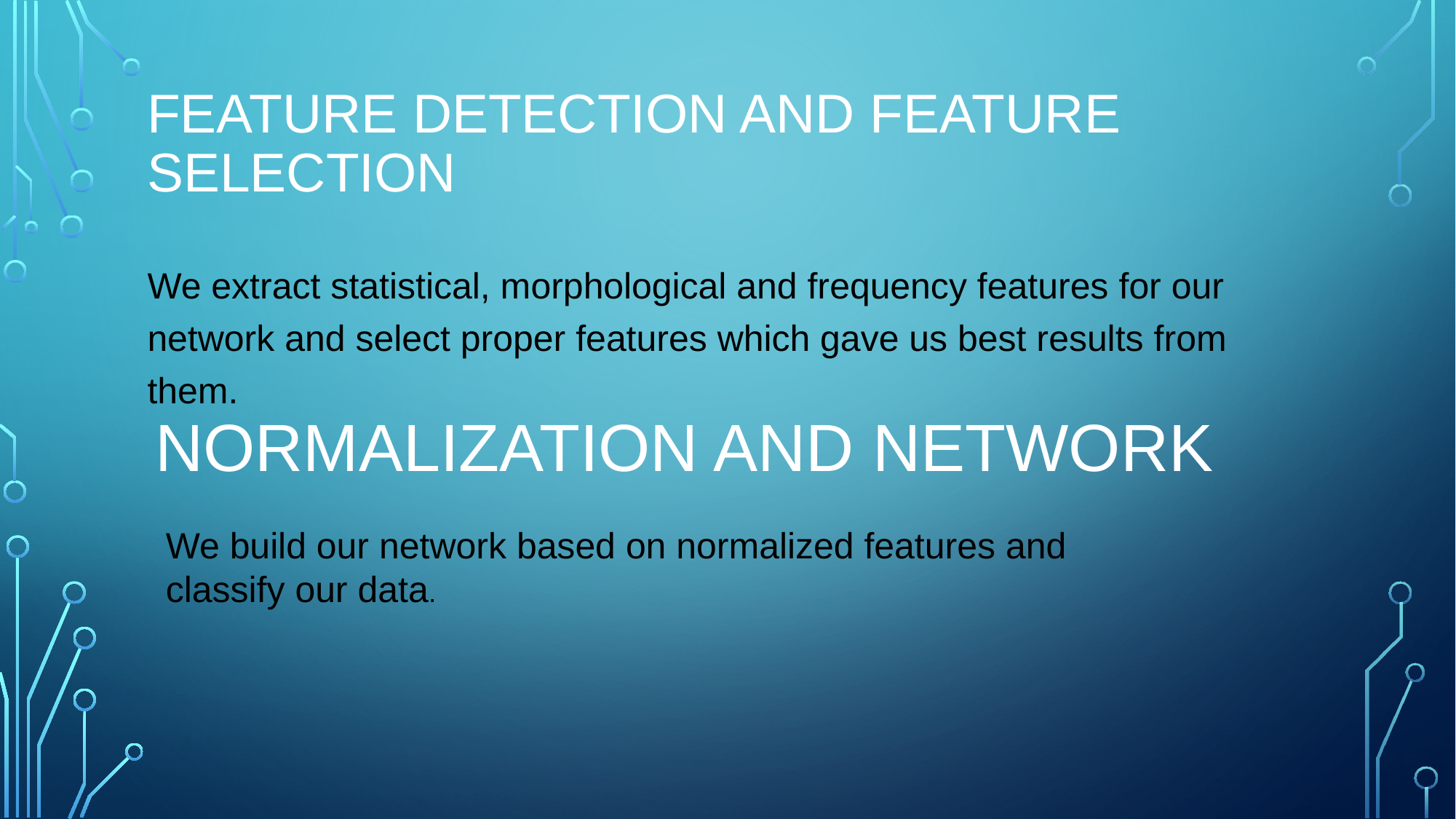

# Feature detection and feature selection
We extract statistical, morphological and frequency features for our network and select proper features which gave us best results from them.

NORMALIZATION AND NETWORK
We build our network based on normalized features and classify our data.